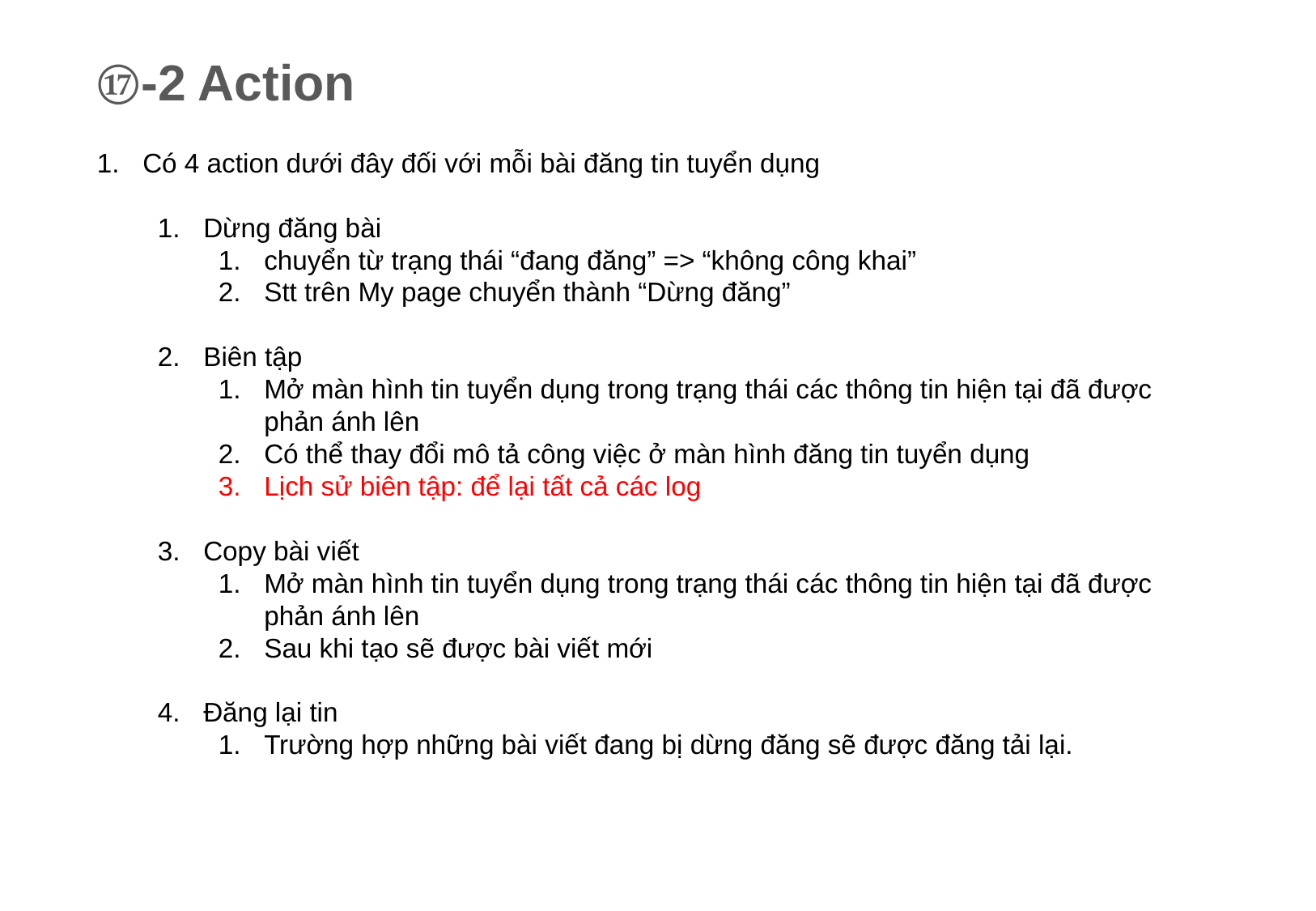

⑰-2 Action
Có 4 action dưới đây đối với mỗi bài đăng tin tuyển dụng

Dừng đăng bài
chuyển từ trạng thái “đang đăng” => “không công khai”
Stt trên My page chuyển thành “Dừng đăng”

Biên tập
Mở màn hình tin tuyển dụng trong trạng thái các thông tin hiện tại đã được phản ánh lên
Có thể thay đổi mô tả công việc ở màn hình đăng tin tuyển dụng
Lịch sử biên tập: để lại tất cả các log

Copy bài viết
Mở màn hình tin tuyển dụng trong trạng thái các thông tin hiện tại đã được phản ánh lên
Sau khi tạo sẽ được bài viết mới

Đăng lại tin
Trường hợp những bài viết đang bị dừng đăng sẽ được đăng tải lại.